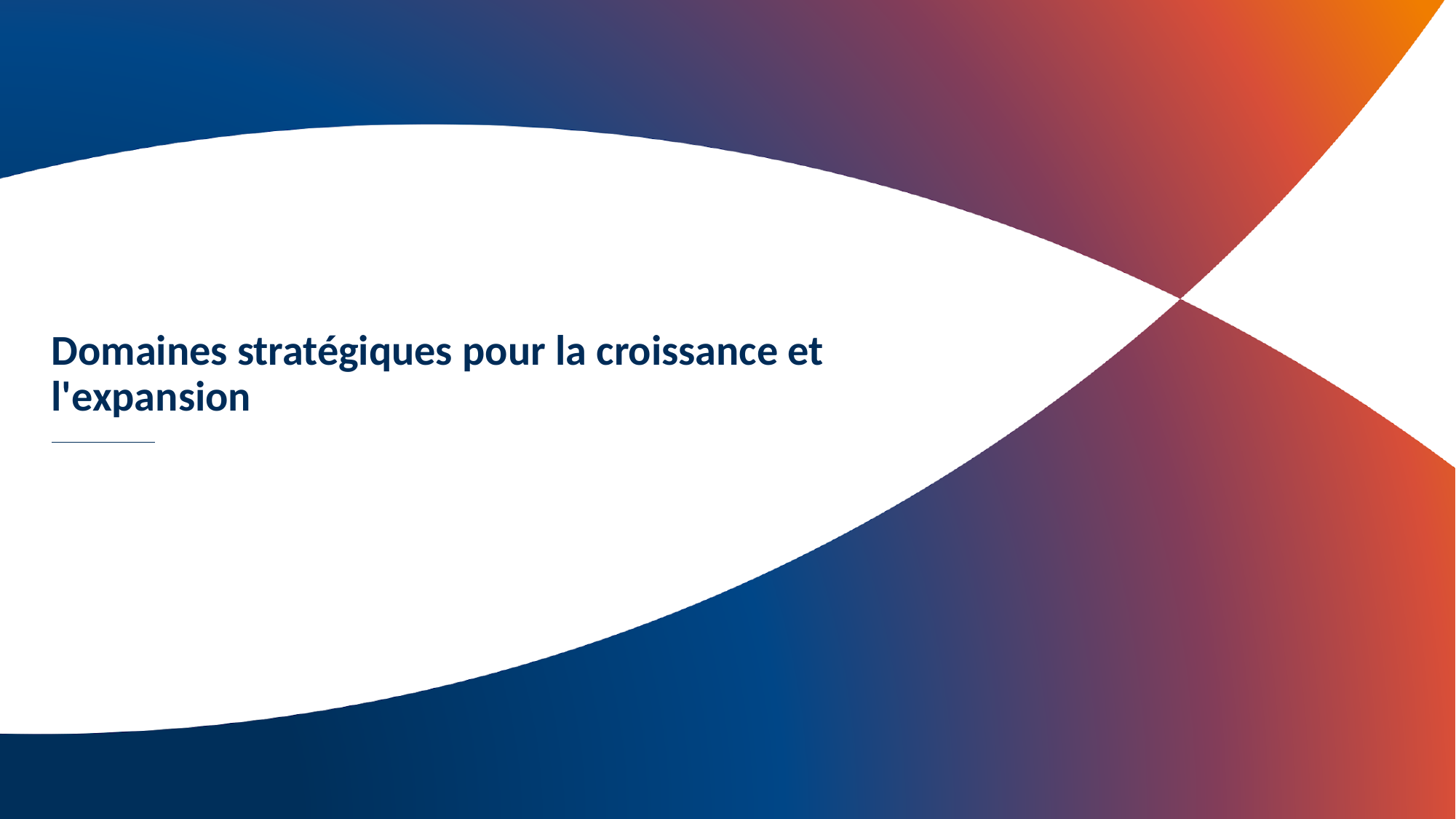

# Domaines stratégiques pour la croissance et l'expansion